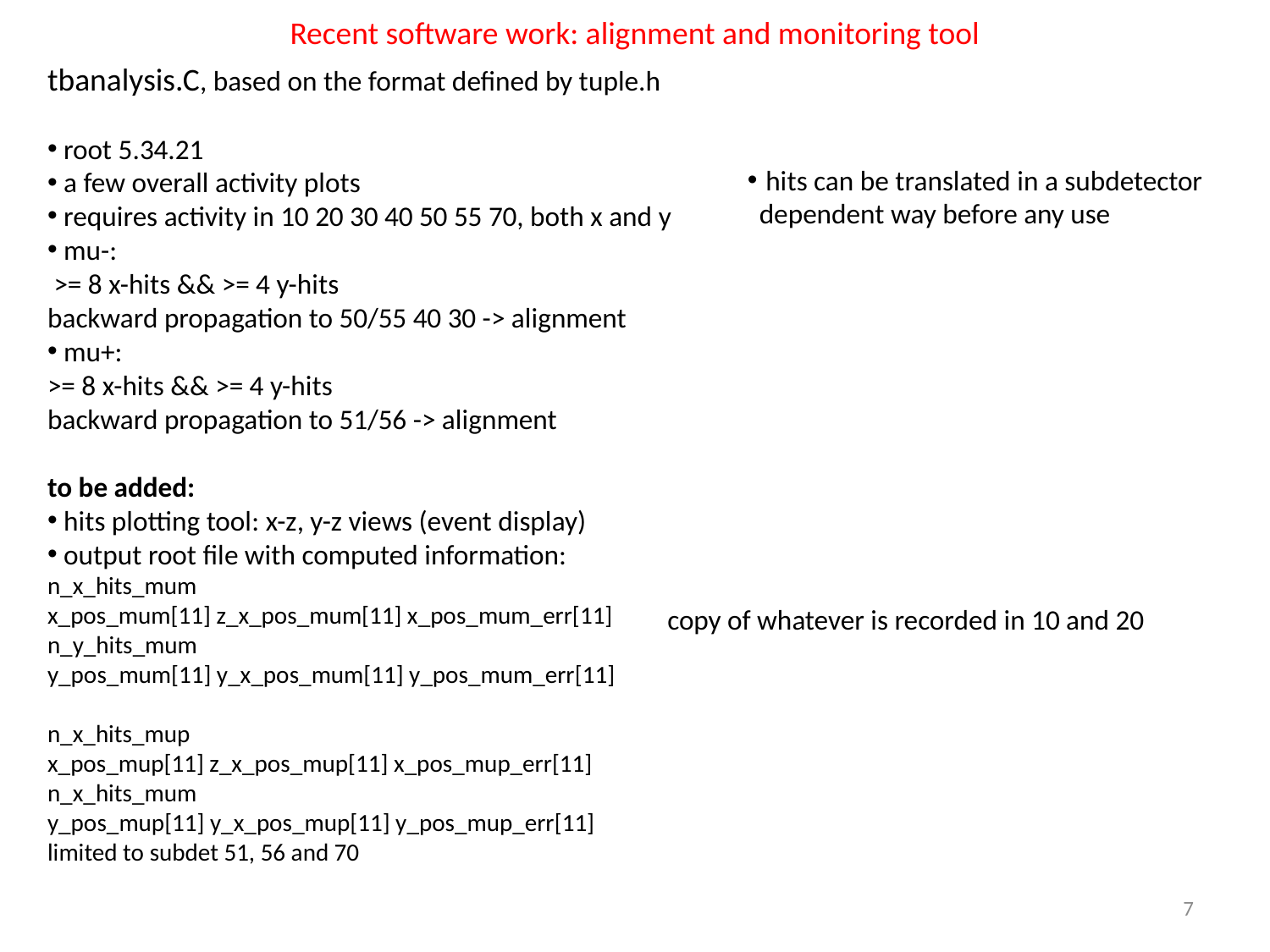

Recent software work: alignment and monitoring tool
tbanalysis.C, based on the format defined by tuple.h

 root 5.34.21
 a few overall activity plots
 requires activity in 10 20 30 40 50 55 70, both x and y
 mu-:
 >= 8 x-hits && >= 4 y-hits
backward propagation to 50/55 40 30 -> alignment
 mu+:
>= 8 x-hits && >= 4 y-hits
backward propagation to 51/56 -> alignment

to be added:
 hits plotting tool: x-z, y-z views (event display)
 output root file with computed information:
n_x_hits_mum
x_pos_mum[11] z_x_pos_mum[11] x_pos_mum_err[11]
n_y_hits_mum
y_pos_mum[11] y_x_pos_mum[11] y_pos_mum_err[11]

n_x_hits_mup
x_pos_mup[11] z_x_pos_mup[11] x_pos_mup_err[11]
n_x_hits_mum
y_pos_mup[11] y_x_pos_mup[11] y_pos_mup_err[11]
limited to subdet 51, 56 and 70
 hits can be translated in a subdetector dependent way before any use
copy of whatever is recorded in 10 and 20
7